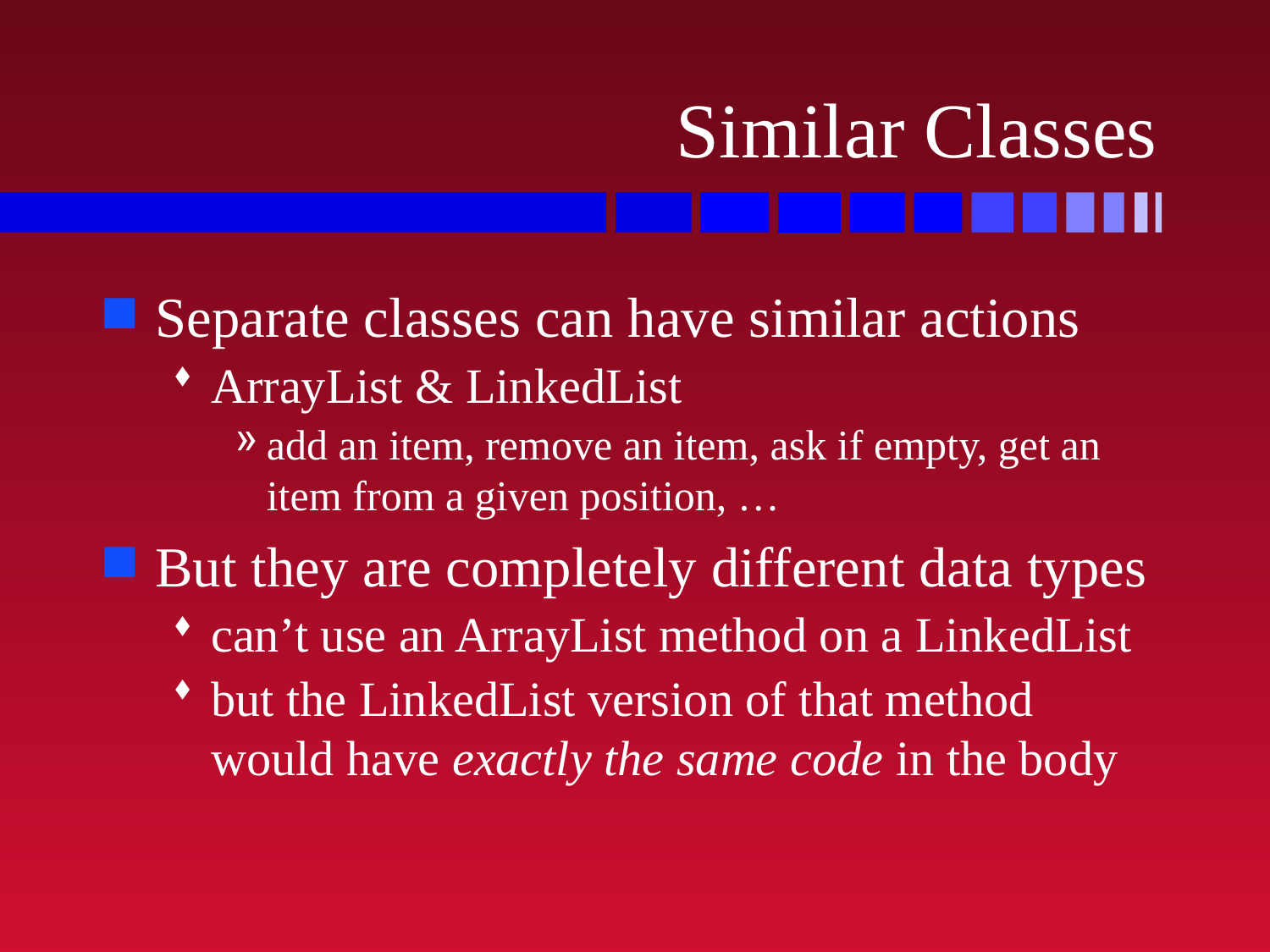

# Similar Classes
Separate classes can have similar actions
ArrayList & LinkedList
add an item, remove an item, ask if empty, get an item from a given position, …
But they are completely different data types
can’t use an ArrayList method on a LinkedList
but the LinkedList version of that method would have exactly the same code in the body